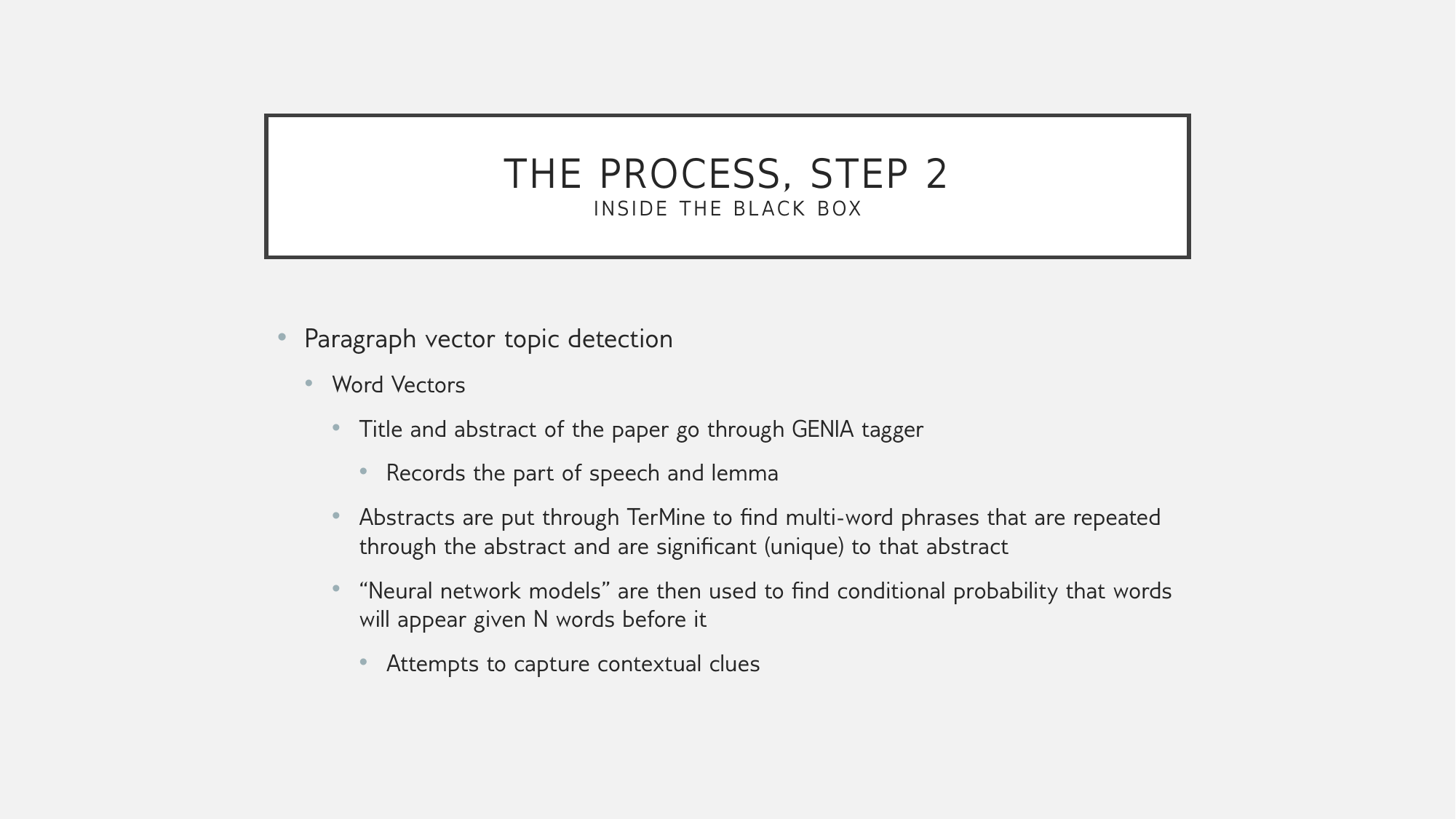

# The process, step 2 inside the black box
Paragraph vector topic detection
Word Vectors
Title and abstract of the paper go through GENIA tagger
Records the part of speech and lemma
Abstracts are put through TerMine to find multi-word phrases that are repeated through the abstract and are significant (unique) to that abstract
“Neural network models” are then used to find conditional probability that words will appear given N words before it
Attempts to capture contextual clues